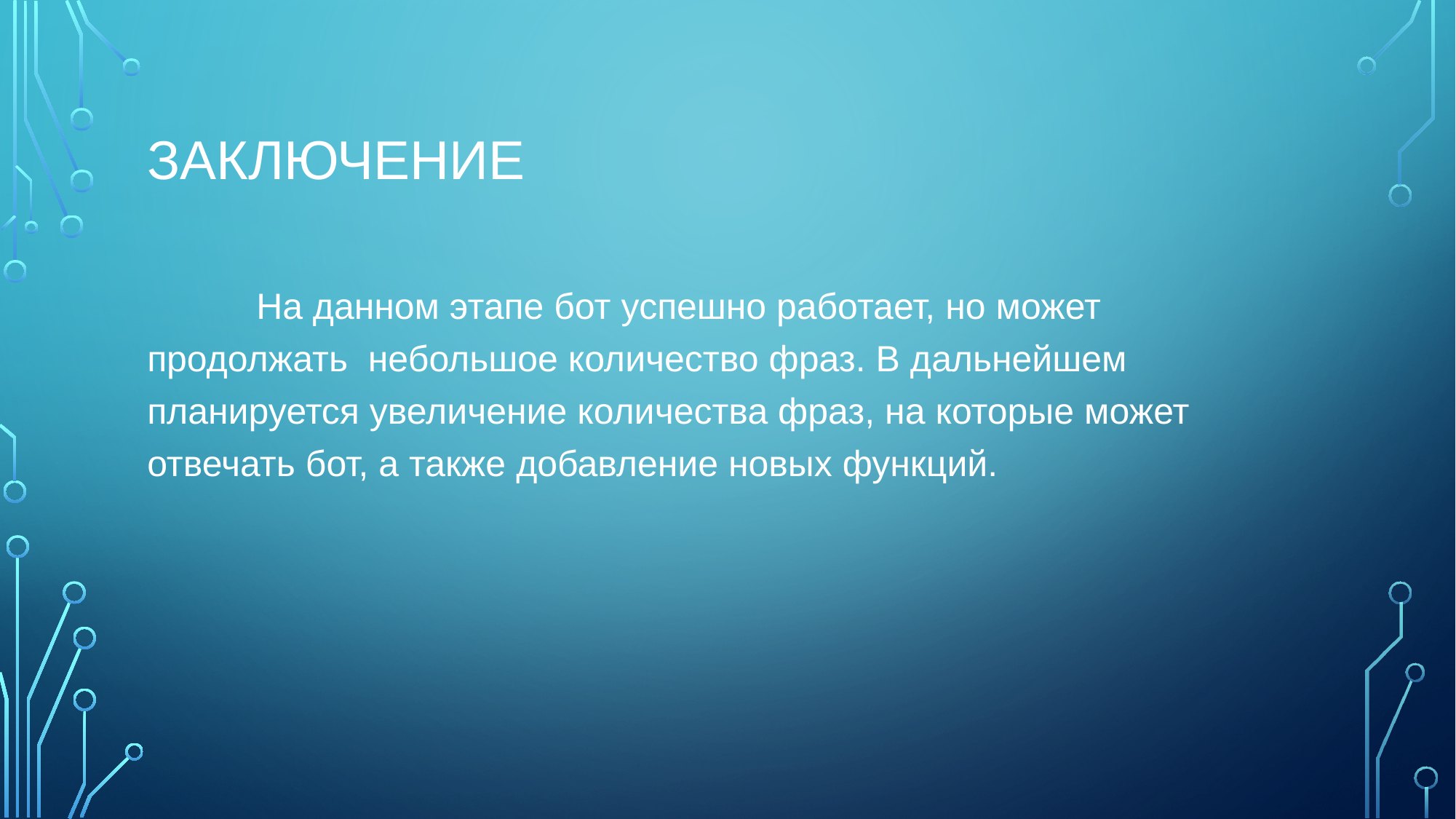

# заключение
	На данном этапе бот успешно работает, но может продолжать  небольшое количество фраз. В дальнейшем планируется увеличение количества фраз, на которые может отвечать бот, а также добавление новых функций.